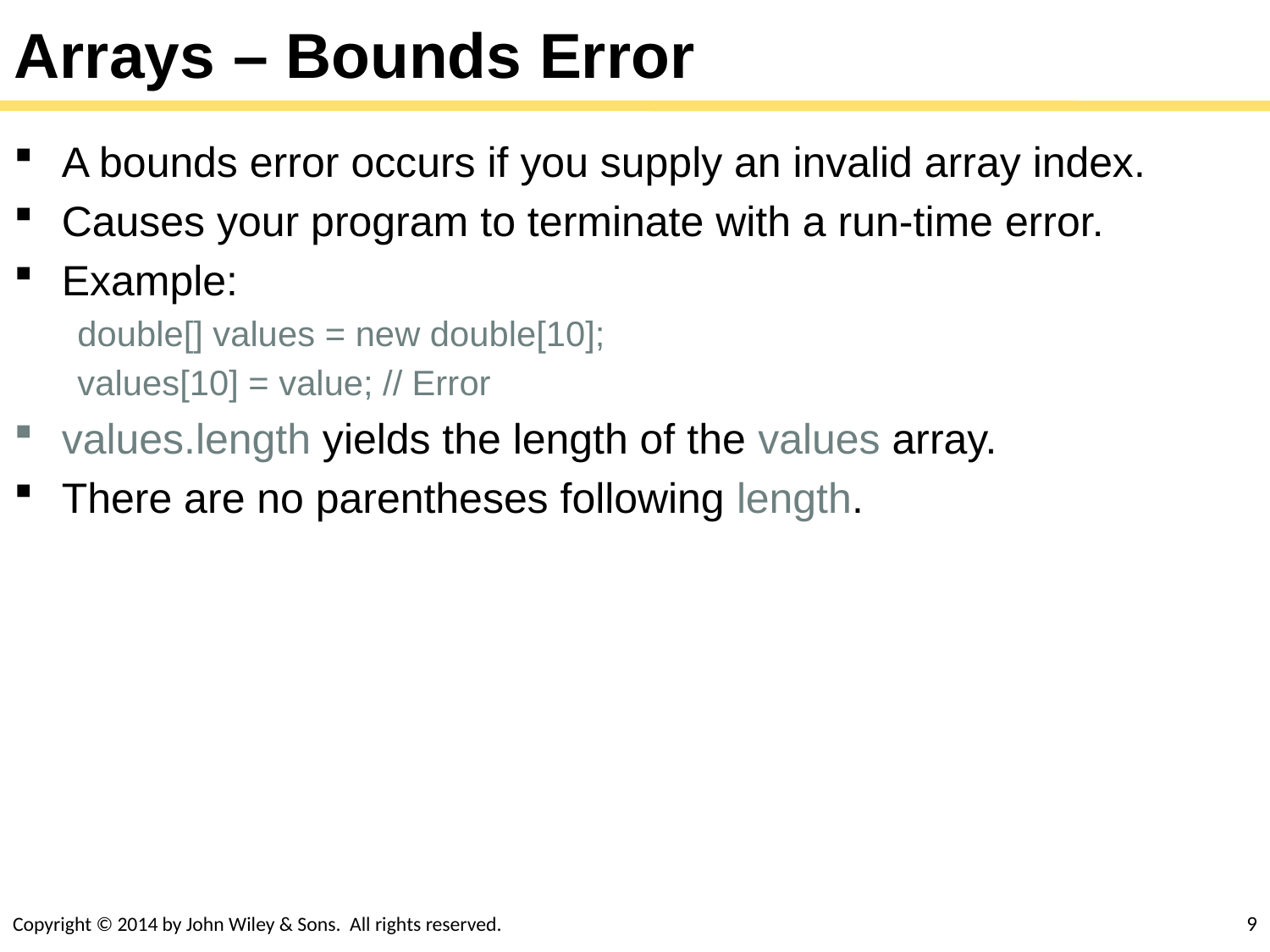

# Arrays – Bounds Error
A bounds error occurs if you supply an invalid array index.
Causes your program to terminate with a run-time error.
Example:
double[] values = new double[10];
values[10] = value; // Error
values.length yields the length of the values array.
There are no parentheses following length.